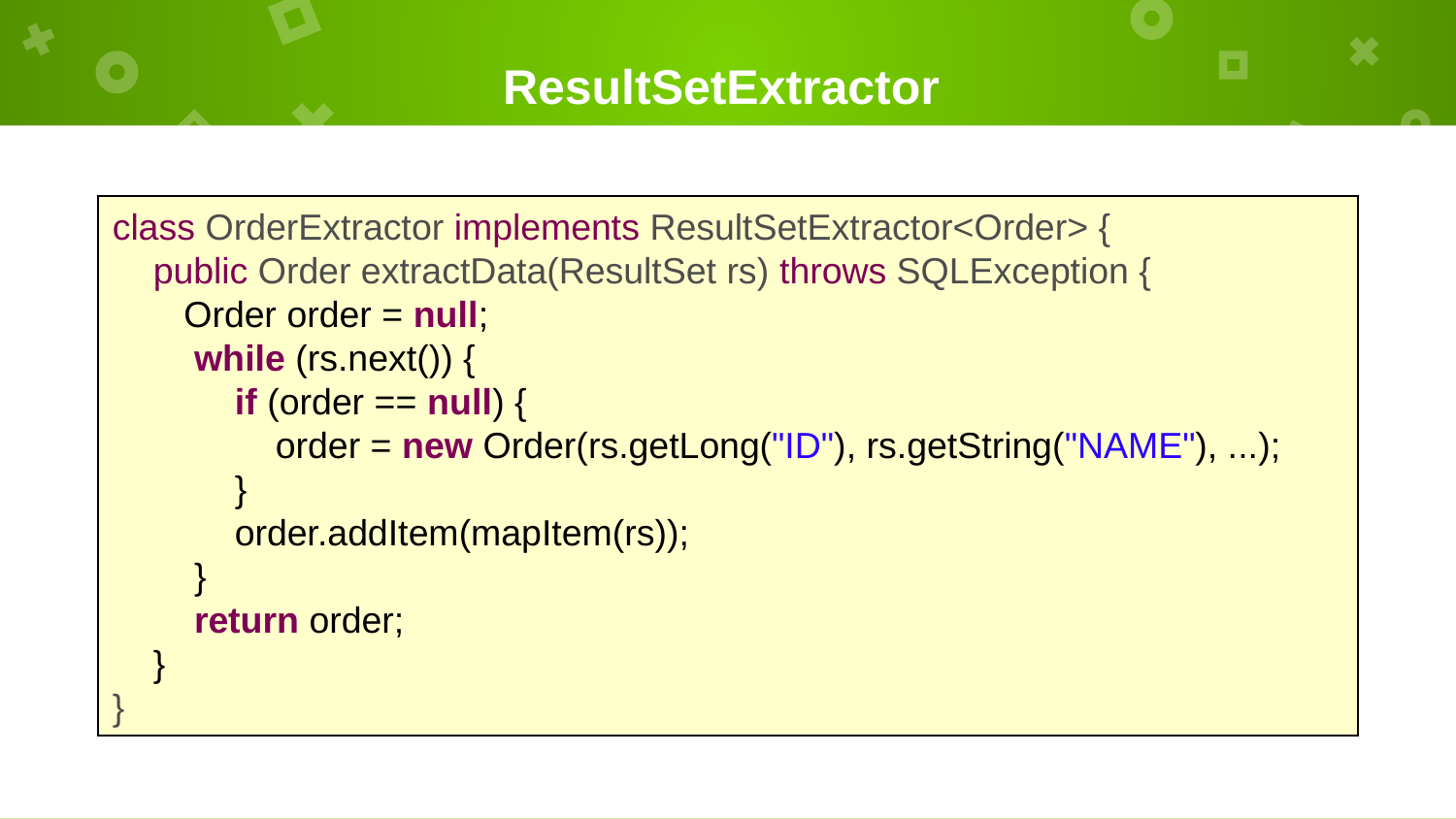

# ResultSetExtractor
class OrderExtractor implements ResultSetExtractor<Order> {
    public Order extractData(ResultSet rs) throws SQLException {
       Order order = null;
        while (rs.next()) {
            if (order == null) {
                order = new Order(rs.getLong("ID"), rs.getString("NAME"), ...);
            }
            order.addItem(mapItem(rs));
        }
        return order;
    }
}